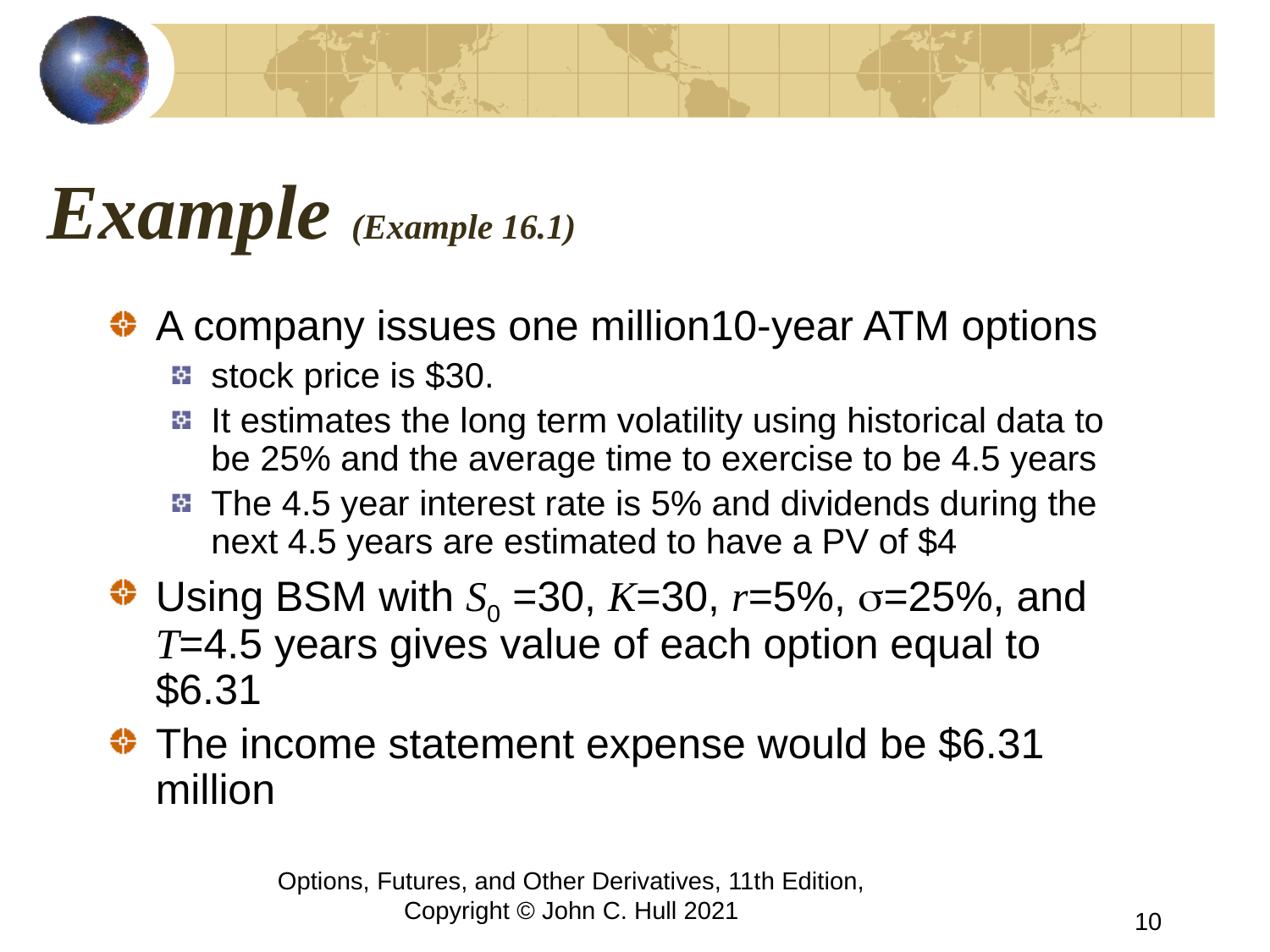

# Example (Example 16.1)
A company issues one million10-year ATM options
stock price is $30.
It estimates the long term volatility using historical data to be 25% and the average time to exercise to be 4.5 years
The 4.5 year interest rate is 5% and dividends during the next 4.5 years are estimated to have a PV of $4
Using BSM with S0 =30, K=30, r=5%, σ=25%, and T=4.5 years gives value of each option equal to $6.31
The income statement expense would be $6.31 million

Options, Futures, and Other Derivatives, 11th Edition, Copyright © John C. Hull 2021
10